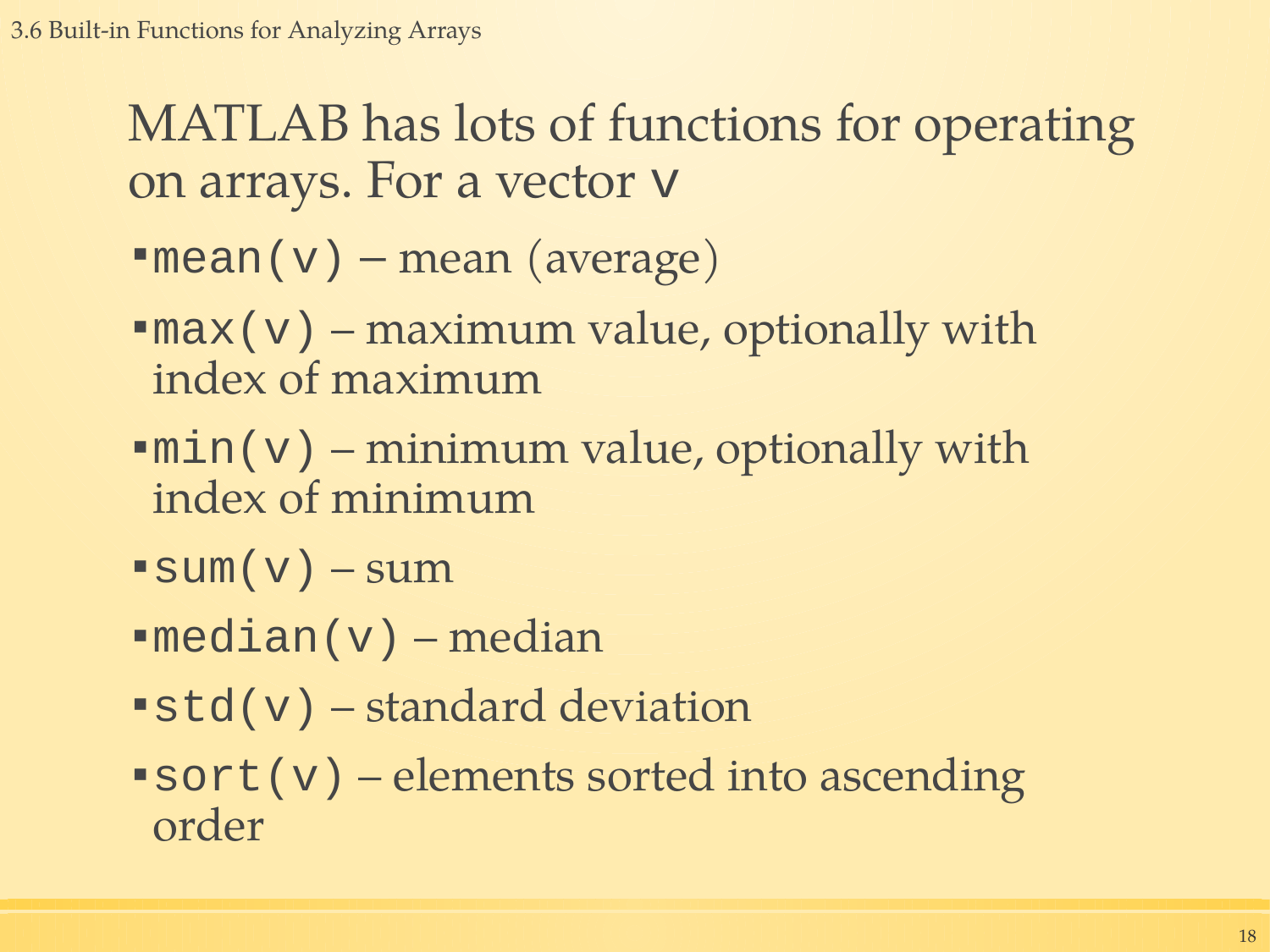

3.6 Built-in Functions for Analyzing Arrays
MATLAB has lots of functions for operating on arrays. For a vector v
mean(v) – mean (average)
max(v) – maximum value, optionally with index of maximum
min(v) – minimum value, optionally with index of minimum
sum(v) – sum
median(v) – median
std(v) – standard deviation
sort(v) – elements sorted into ascending order
18